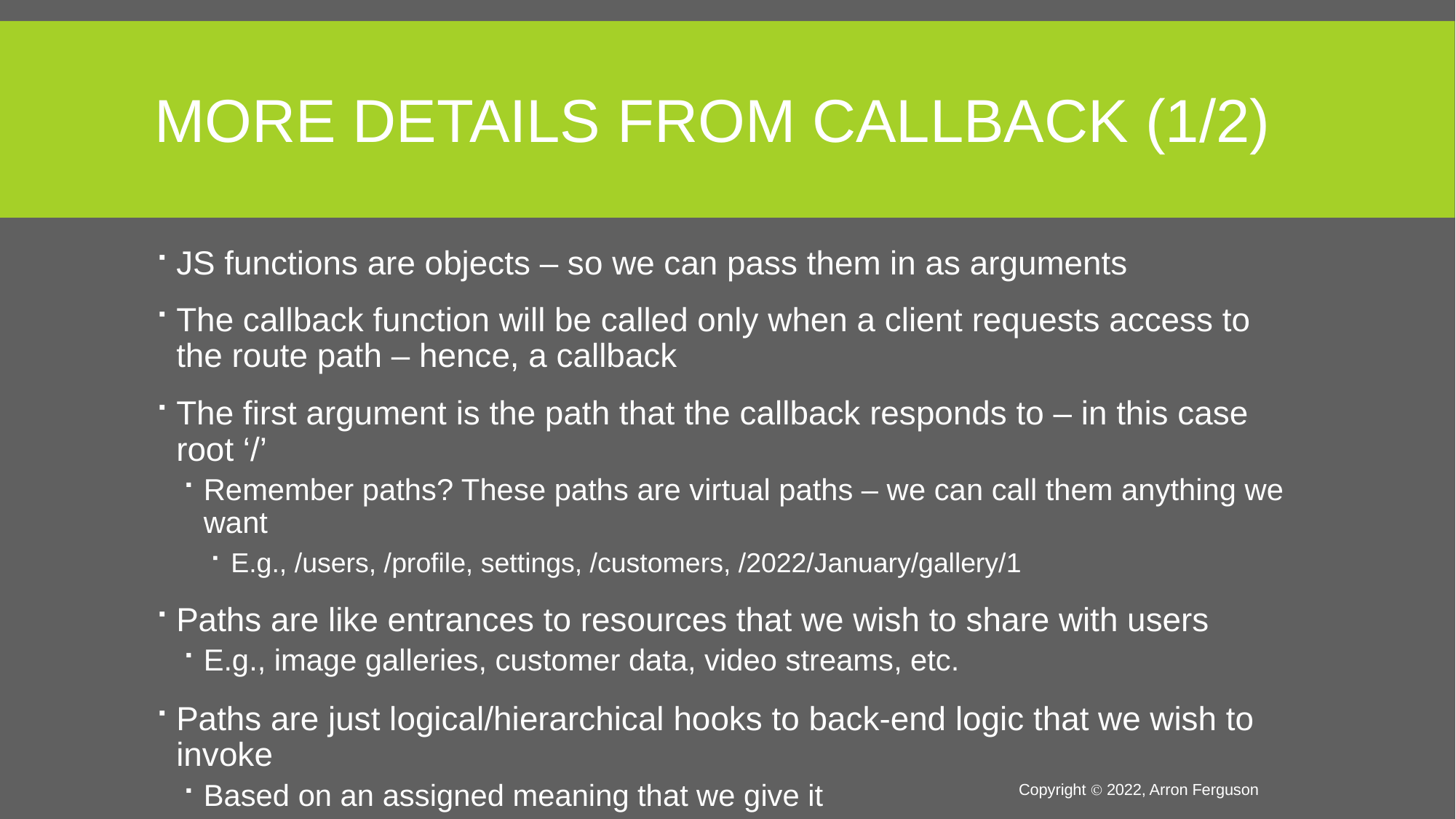

# More Details from callback (1/2)
JS functions are objects – so we can pass them in as arguments
The callback function will be called only when a client requests access to the route path – hence, a callback
The first argument is the path that the callback responds to – in this case root ‘/’
Remember paths? These paths are virtual paths – we can call them anything we want
E.g., /users, /profile, settings, /customers, /2022/January/gallery/1
Paths are like entrances to resources that we wish to share with users
E.g., image galleries, customer data, video streams, etc.
Paths are just logical/hierarchical hooks to back-end logic that we wish to invoke
Based on an assigned meaning that we give it

Copyright Ⓒ 2022, Arron Ferguson